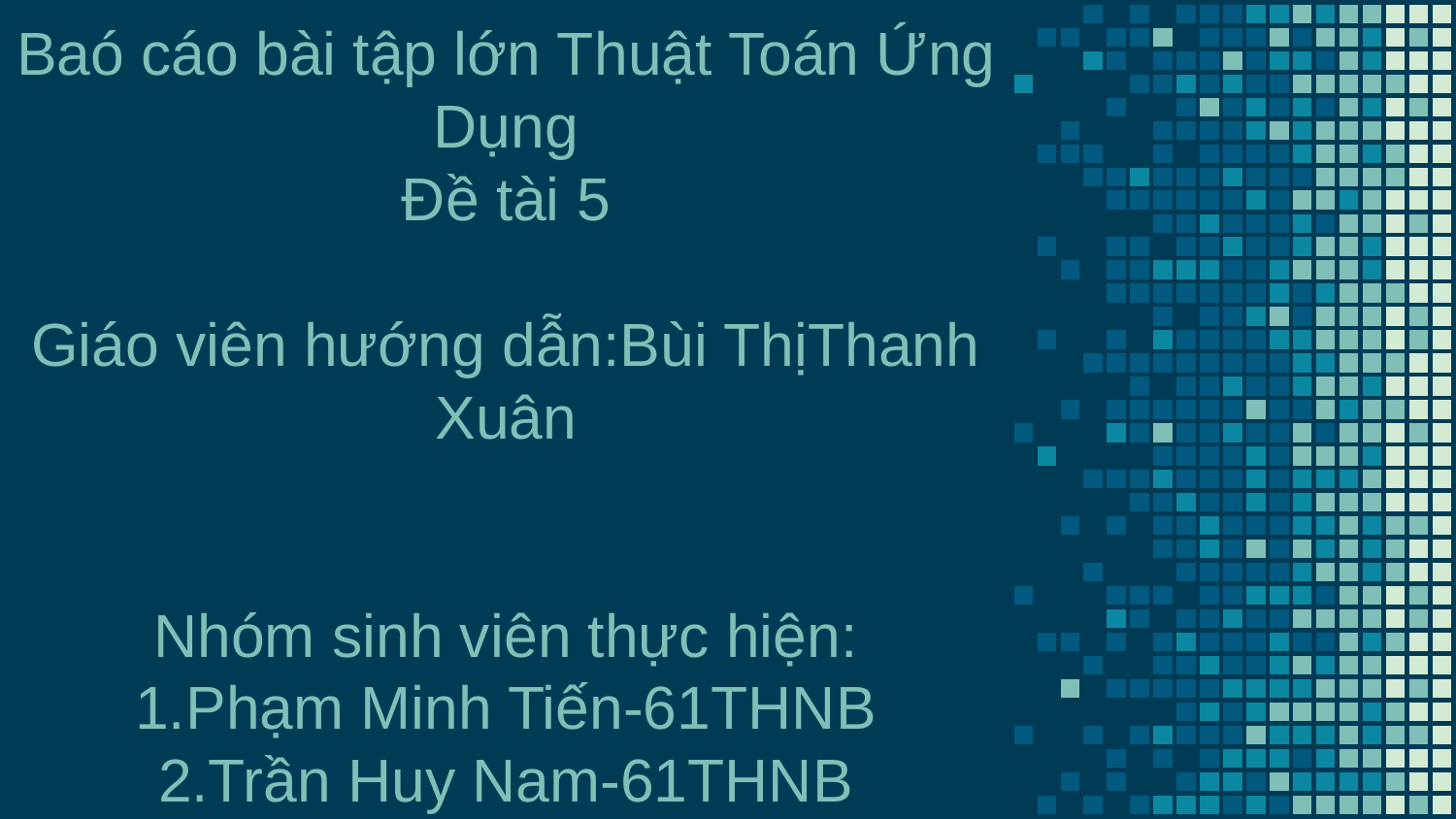

# Baó cáo bài tập lớn Thuật Toán Ứng Dụng Đề tài 5 Giáo viên hướng dẫn:Bùi ThịThanh Xuân Nhóm sinh viên thực hiện: 1.Phạm Minh Tiến-61THNB 2.Trần Huy Nam-61THNB 3.Đỗ Văn Phú-61THNB 4.Nhâm Đức Mạnh-61THNB